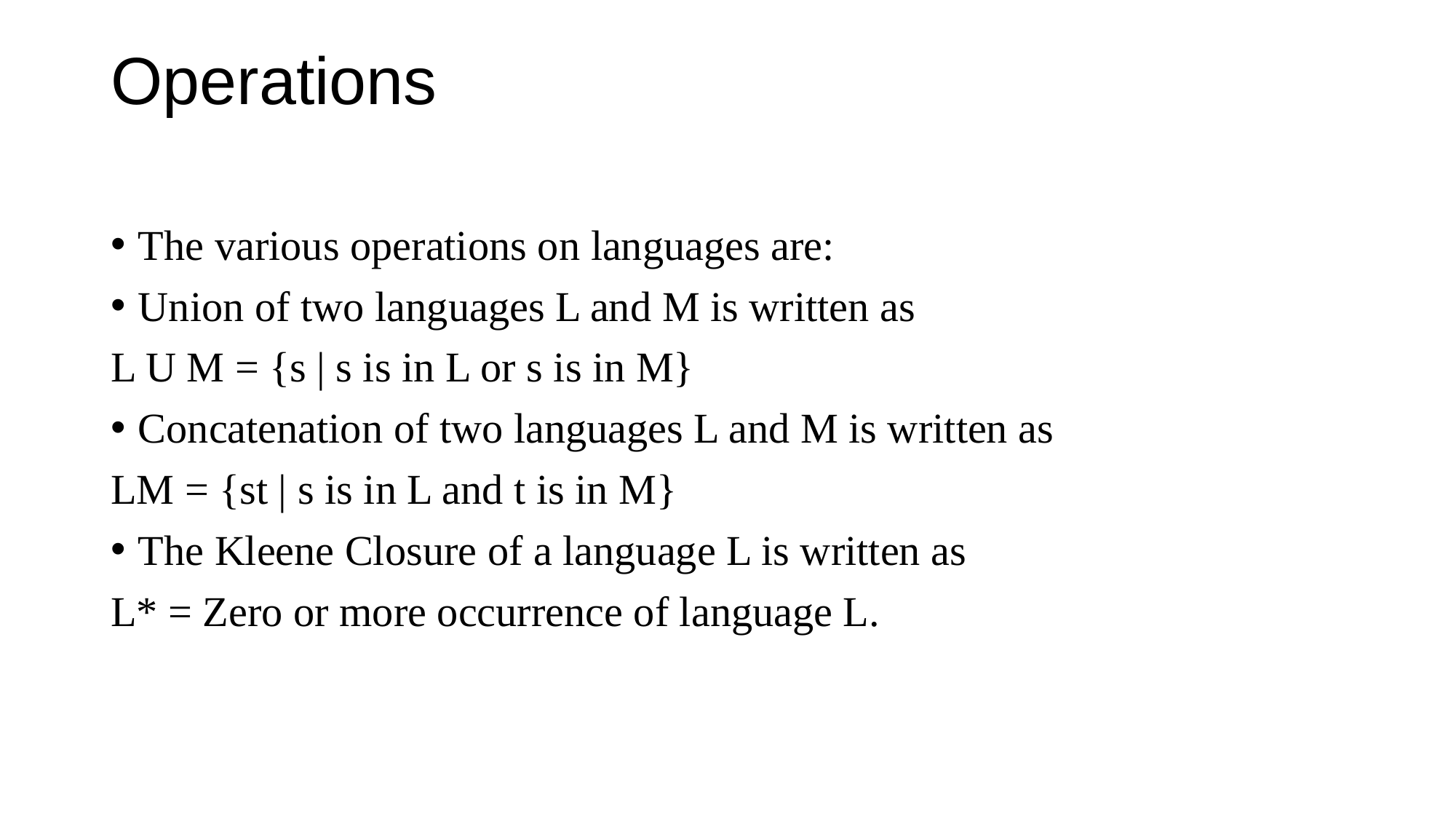

# Operations
The various operations on languages are:
Union of two languages L and M is written as
L U M = {s | s is in L or s is in M}
Concatenation of two languages L and M is written as
LM = {st | s is in L and t is in M}
The Kleene Closure of a language L is written as
L* = Zero or more occurrence of language L.